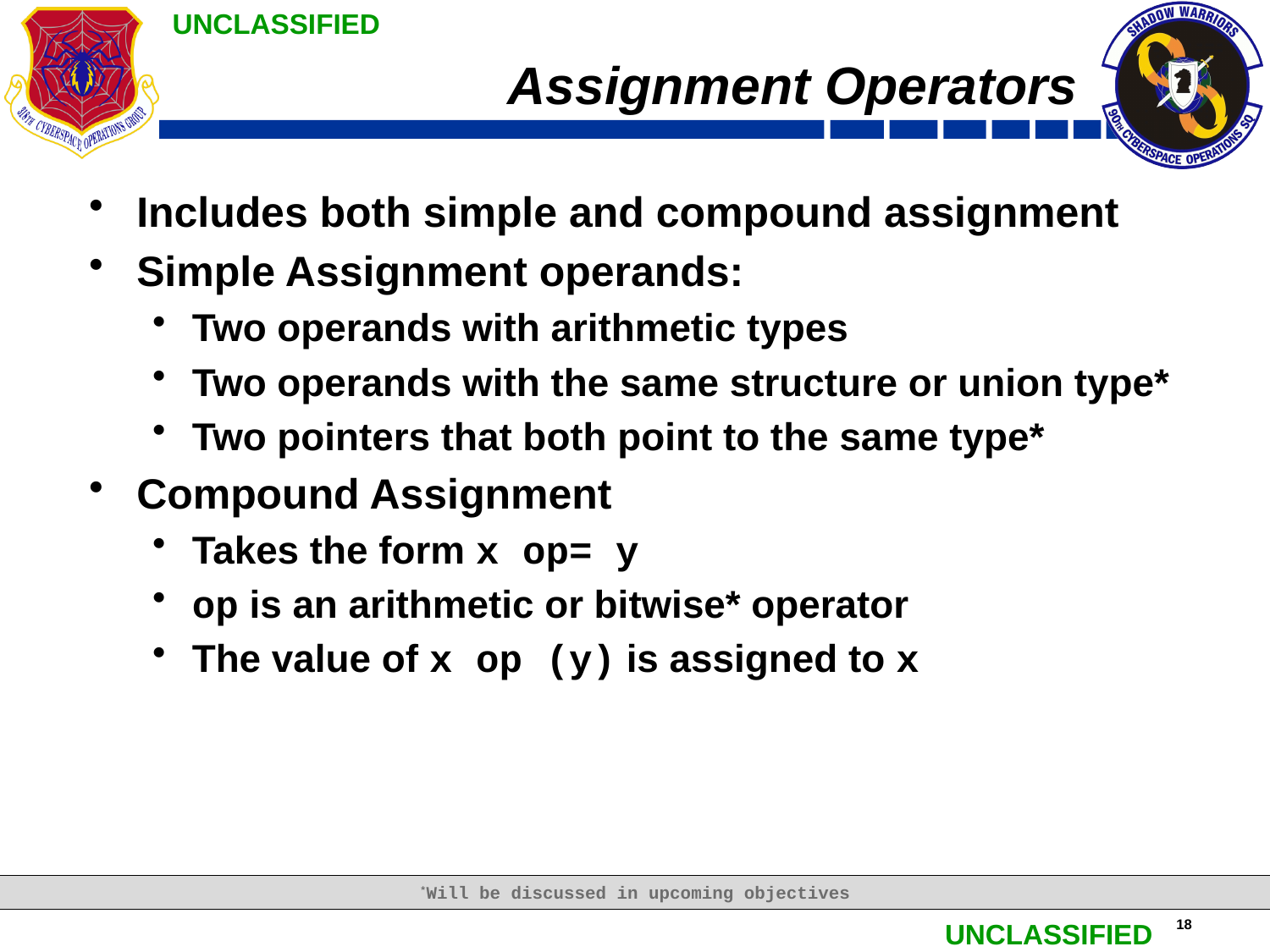

# Assignment Operators
Includes both simple and compound assignment
Simple Assignment operands:
Two operands with arithmetic types
Two operands with the same structure or union type*
Two pointers that both point to the same type*
Compound Assignment
Takes the form x op= y
op is an arithmetic or bitwise* operator
The value of x op (y) is assigned to x

*Will be discussed in upcoming objectives